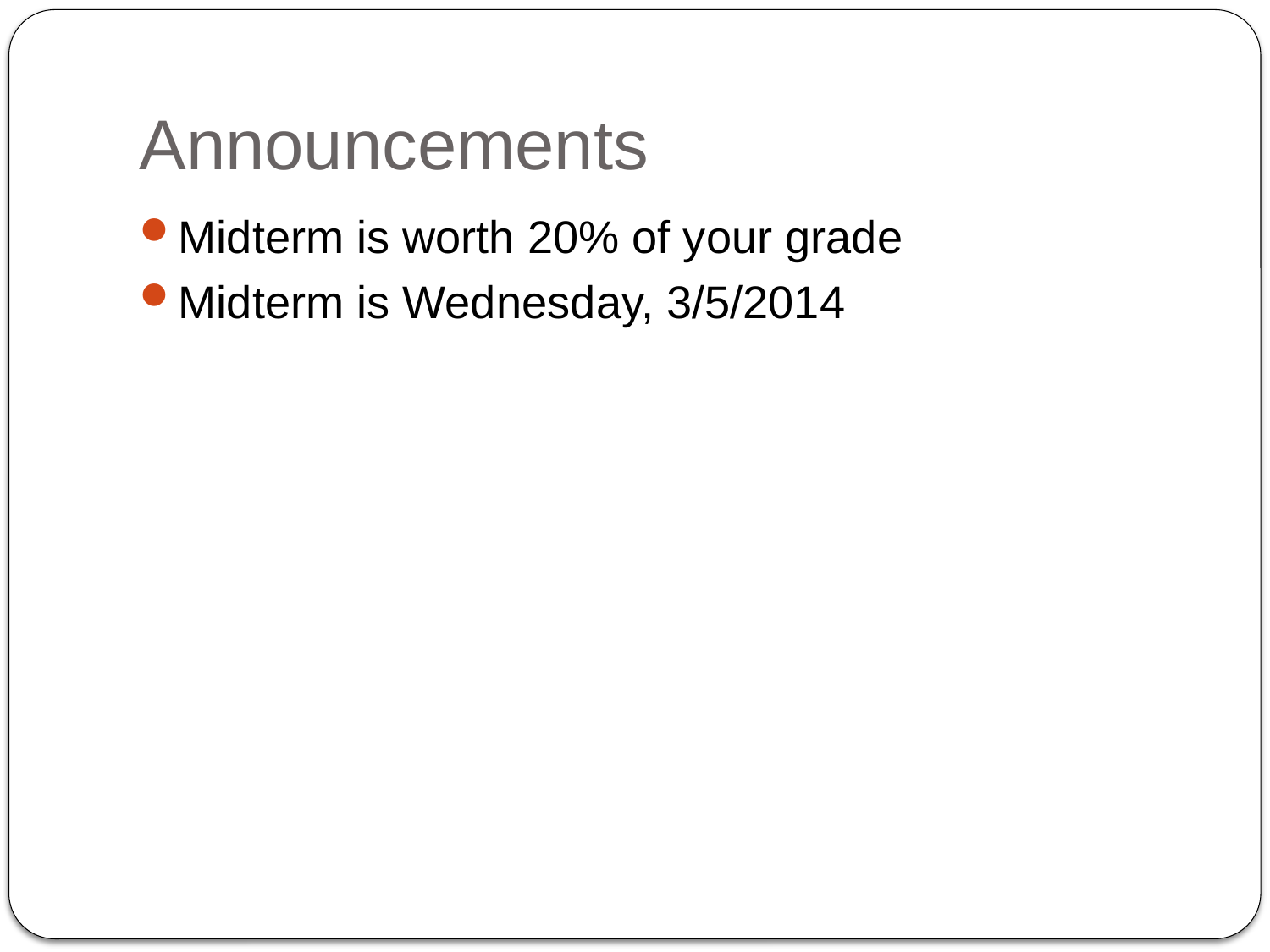

# Announcements
Midterm is worth 20% of your grade
Midterm is Wednesday, 3/5/2014